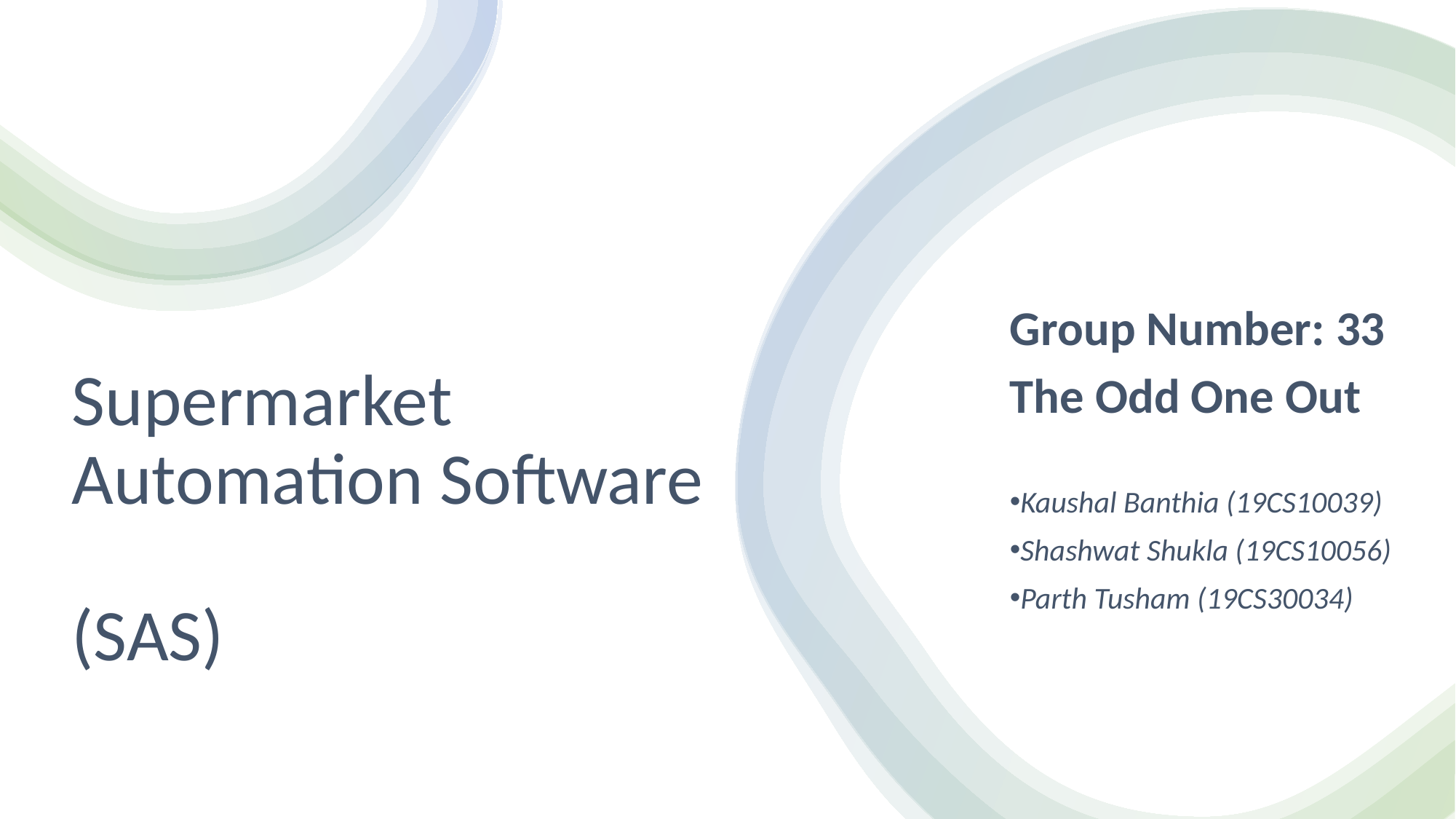

Group Number: 33
The Odd One Out

Kaushal Banthia (19CS10039)
Shashwat Shukla (19CS10056)
Parth Tusham (19CS30034)

# Supermarket  Automation Software (SAS)